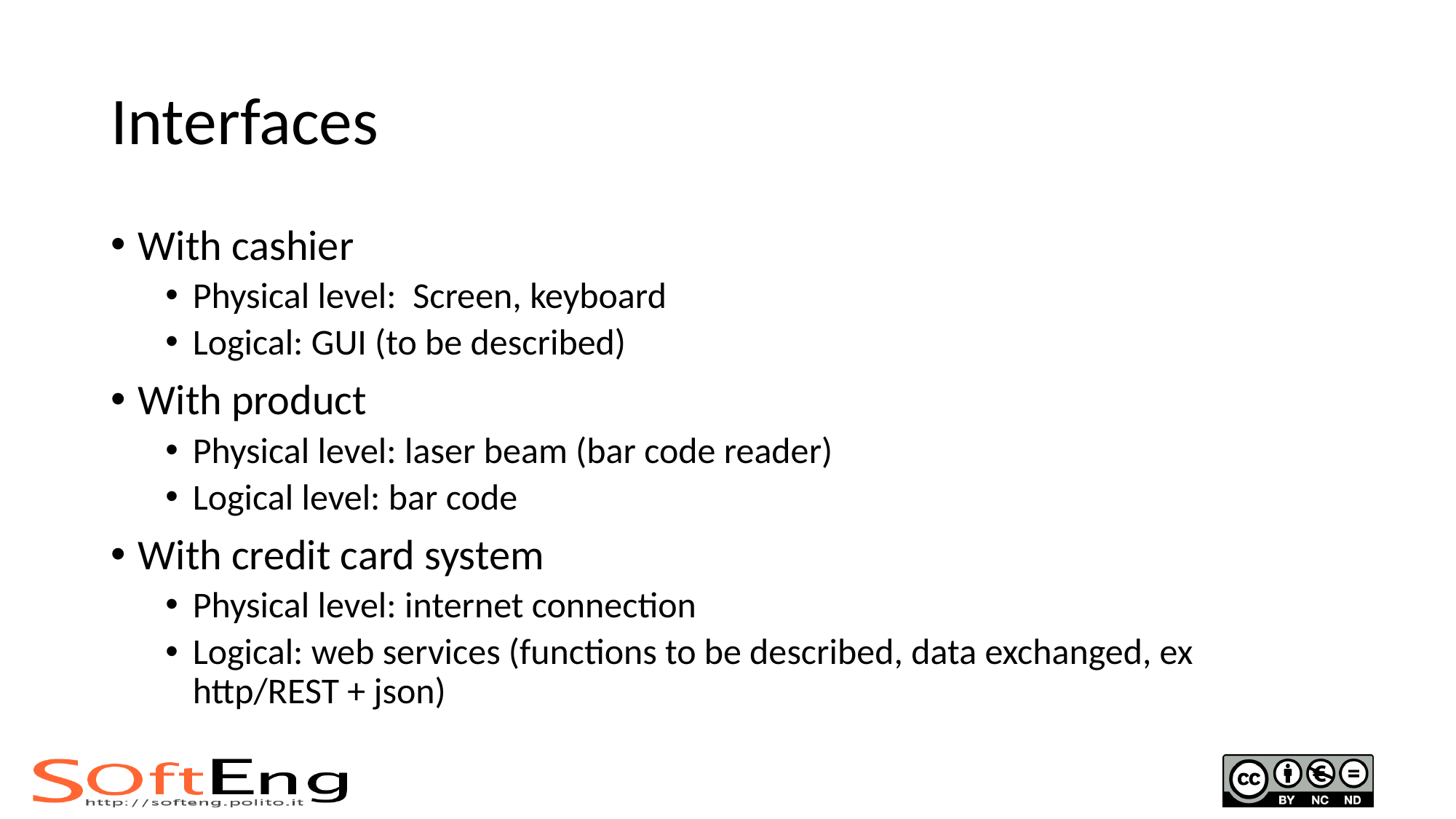

# Interfaces
With cashier
Physical level:  Screen, keyboard
Logical: GUI (to be described)
With product
Physical level: laser beam (bar code reader)
Logical level: bar code
With credit card system
Physical level: internet connection
Logical: web services (functions to be described, data exchanged, ex http/REST + json)